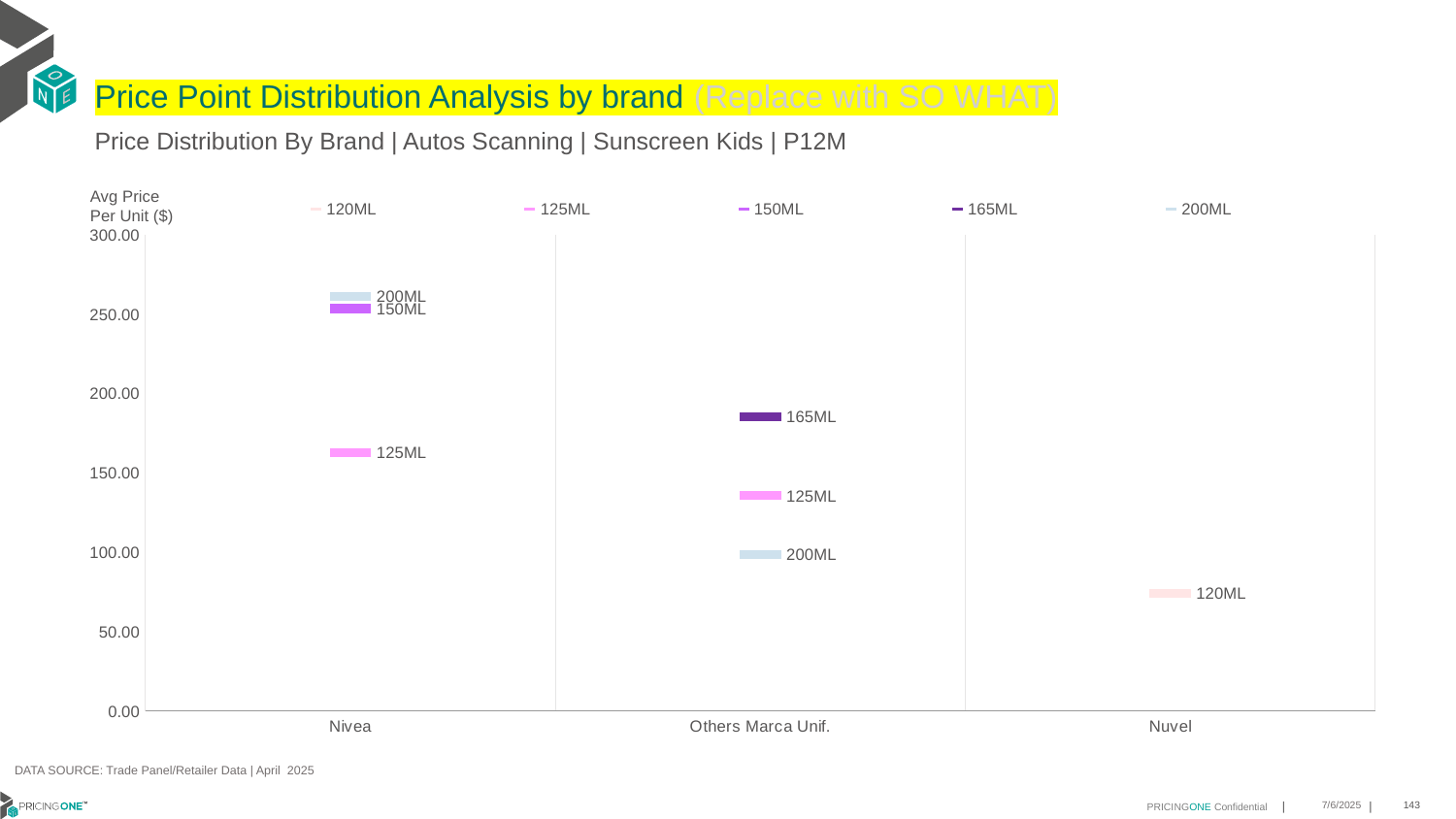

# Price Point Distribution Analysis by brand (Replace with SO WHAT)
Price Distribution By Brand | Autos Scanning | Sunscreen Kids | P12M

### Chart

| Category | 120ML | 125ML | 150ML | 165ML | 200ML |
|---|---|---|---|---|---|
| Nivea | None | 162.6286 | 253.576 | None | 261.2794 |
| Others Marca Unif. | None | 135.6454 | None | 185.4845 | 98.5507 |
| Nuvel | 74.2019 | None | None | None | None |
Avg Price
Per Unit ($)
DATA SOURCE: Trade Panel/Retailer Data | April  2025
7/6/2025
143